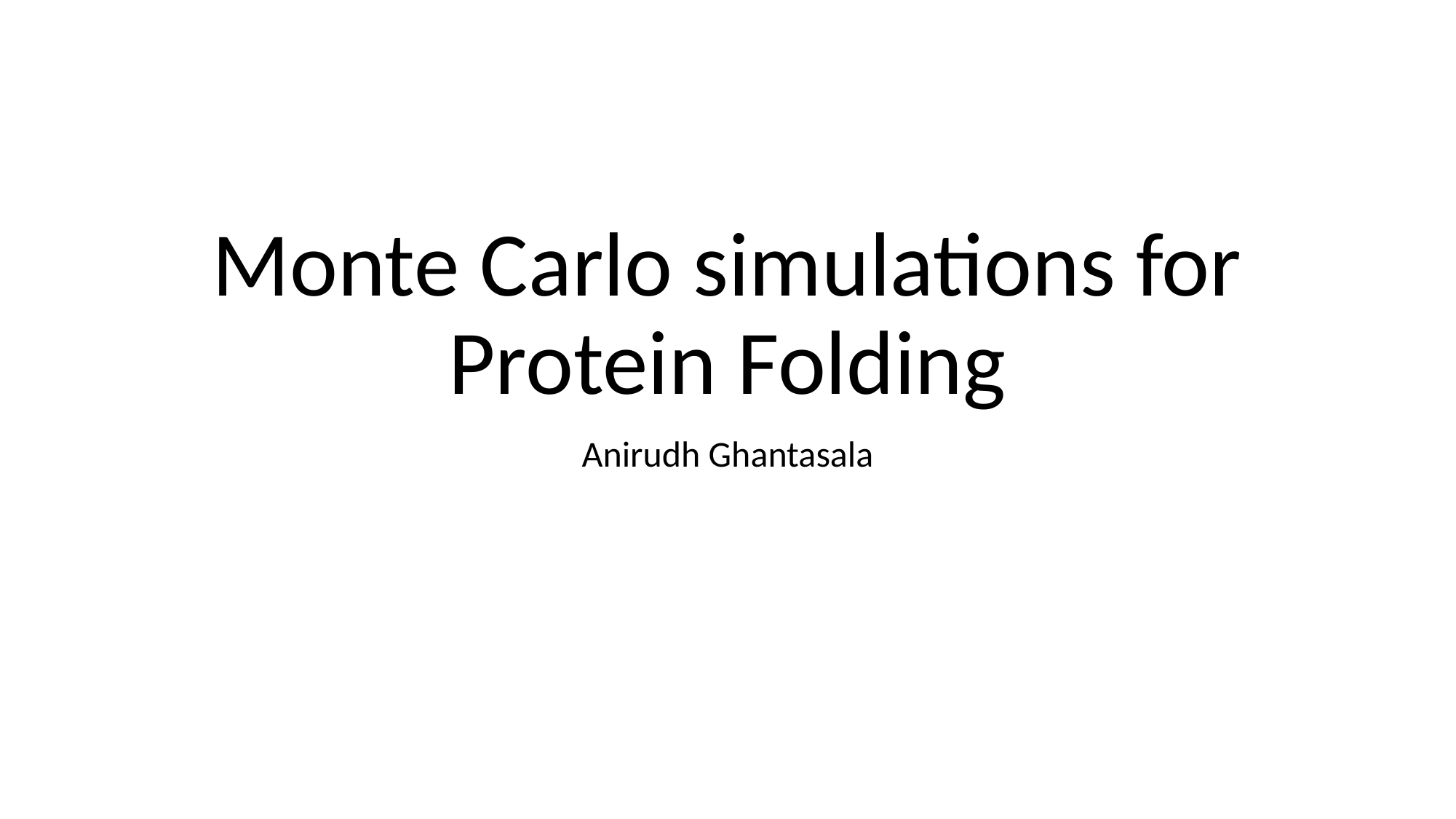

# Monte Carlo simulations for Protein Folding
Anirudh Ghantasala